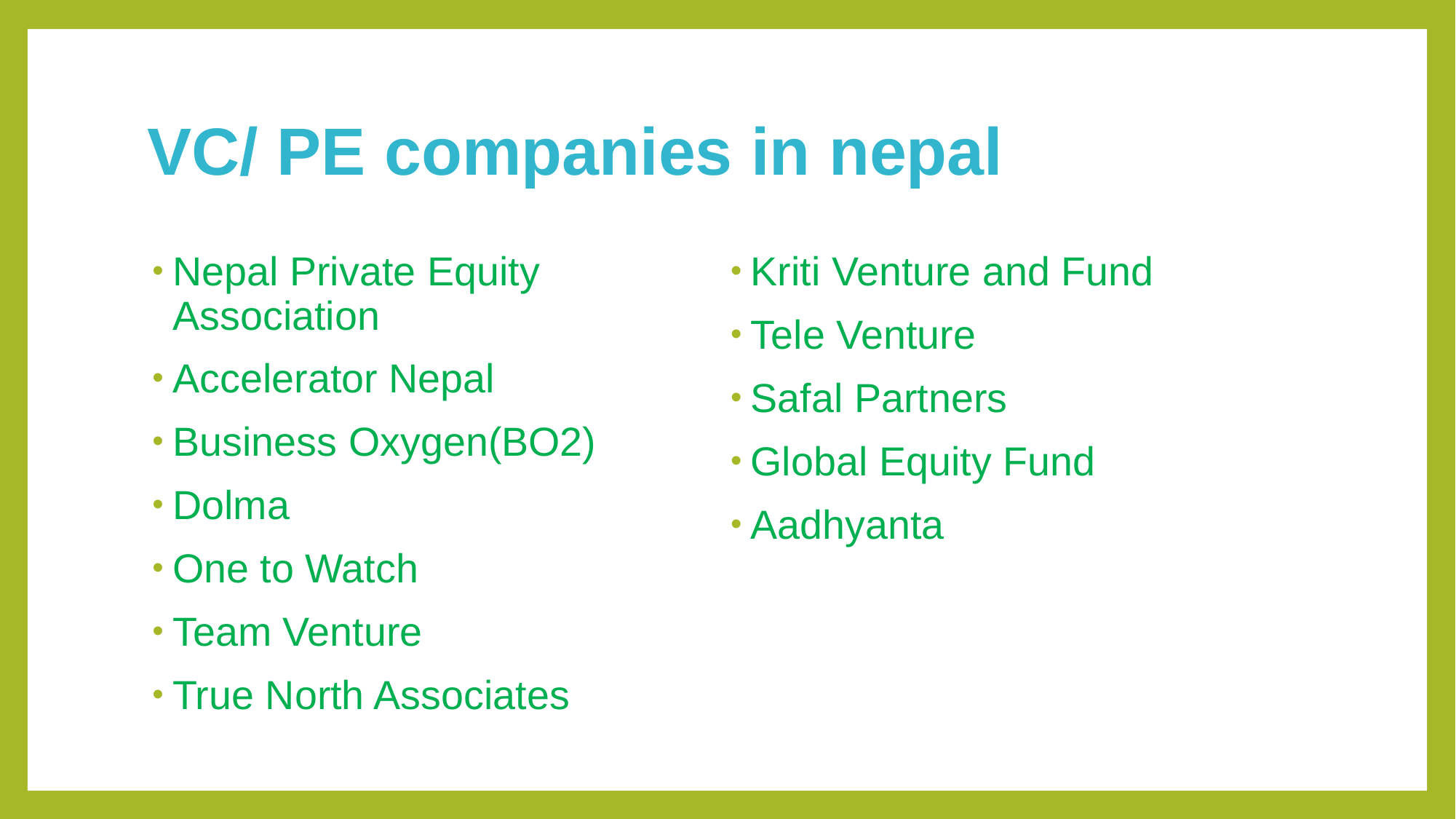

# VC/ PE companies in nepal
Nepal Private Equity Association
Accelerator Nepal
Business Oxygen(BO2)
Dolma
One to Watch
Team Venture
True North Associates
Kriti Venture and Fund
Tele Venture
Safal Partners
Global Equity Fund
Aadhyanta